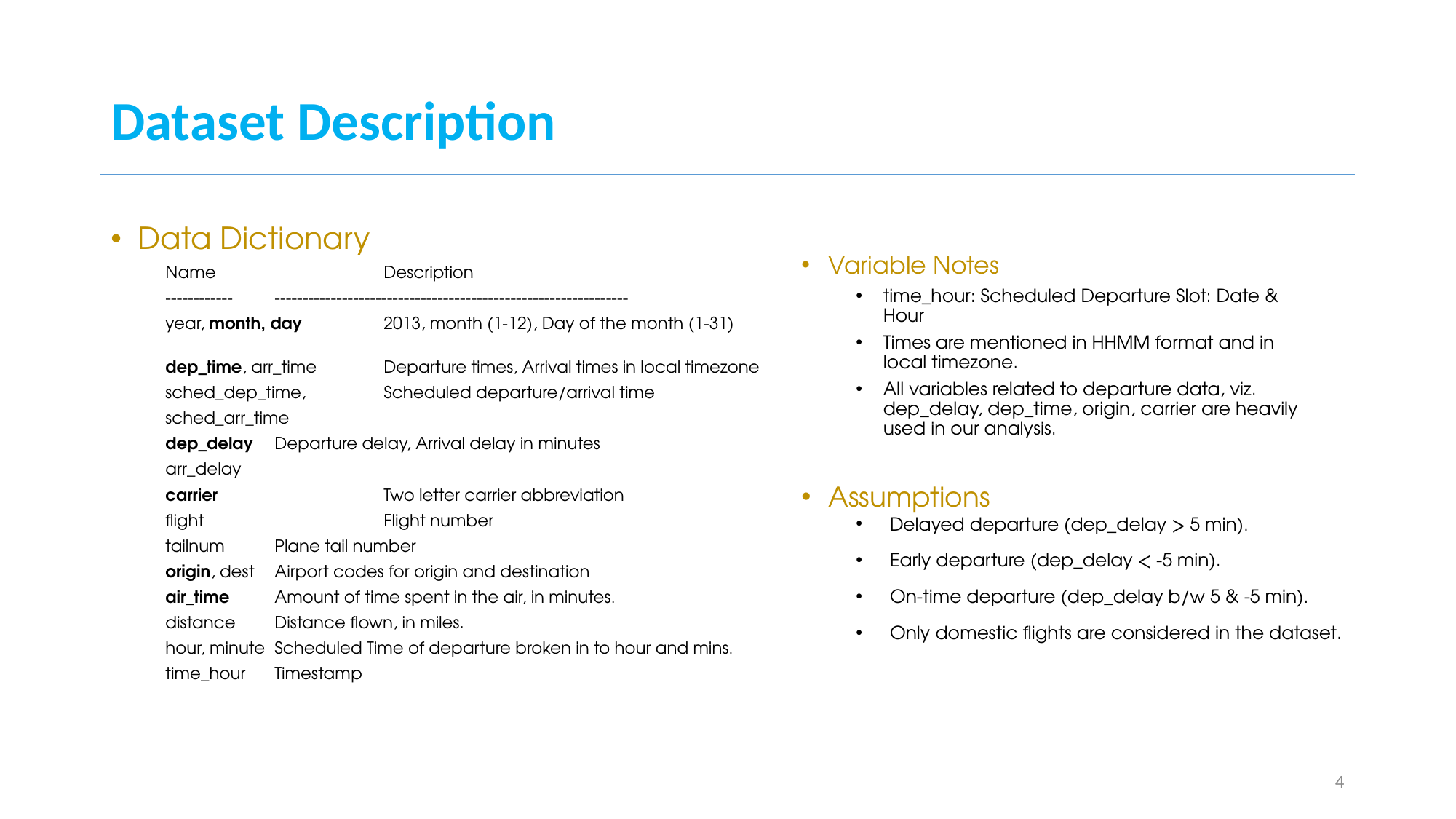

# Dataset Description
Data Dictionary
Name		Description
------------	---------------------------------------------------------------
year, month, day	2013, month (1-12), Day of the month (1-31)
dep_time, arr_time	Departure times, Arrival times in local timezone
sched_dep_time, 	Scheduled departure/arrival time
sched_arr_time
dep_delay 	Departure delay, Arrival delay in minutes
arr_delay
carrier		Two letter carrier abbreviation
flight		Flight number
tailnum	Plane tail number
origin, dest	Airport codes for origin and destination
air_time	Amount of time spent in the air, in minutes.
distance	Distance flown, in miles.
hour, minute	Scheduled Time of departure broken in to hour and mins.
time_hour	Timestamp
Variable Notes
time_hour: Scheduled Departure Slot: Date & Hour
Times are mentioned in HHMM format and in local timezone.
All variables related to departure data, viz. dep_delay, dep_time, origin, carrier are heavily used in our analysis.
Assumptions
Delayed departure (dep_delay > 5 min).

Early departure (dep_delay < -5 min).

On-time departure (dep_delay b/w 5 & -5 min).

Only domestic flights are considered in the dataset.

4